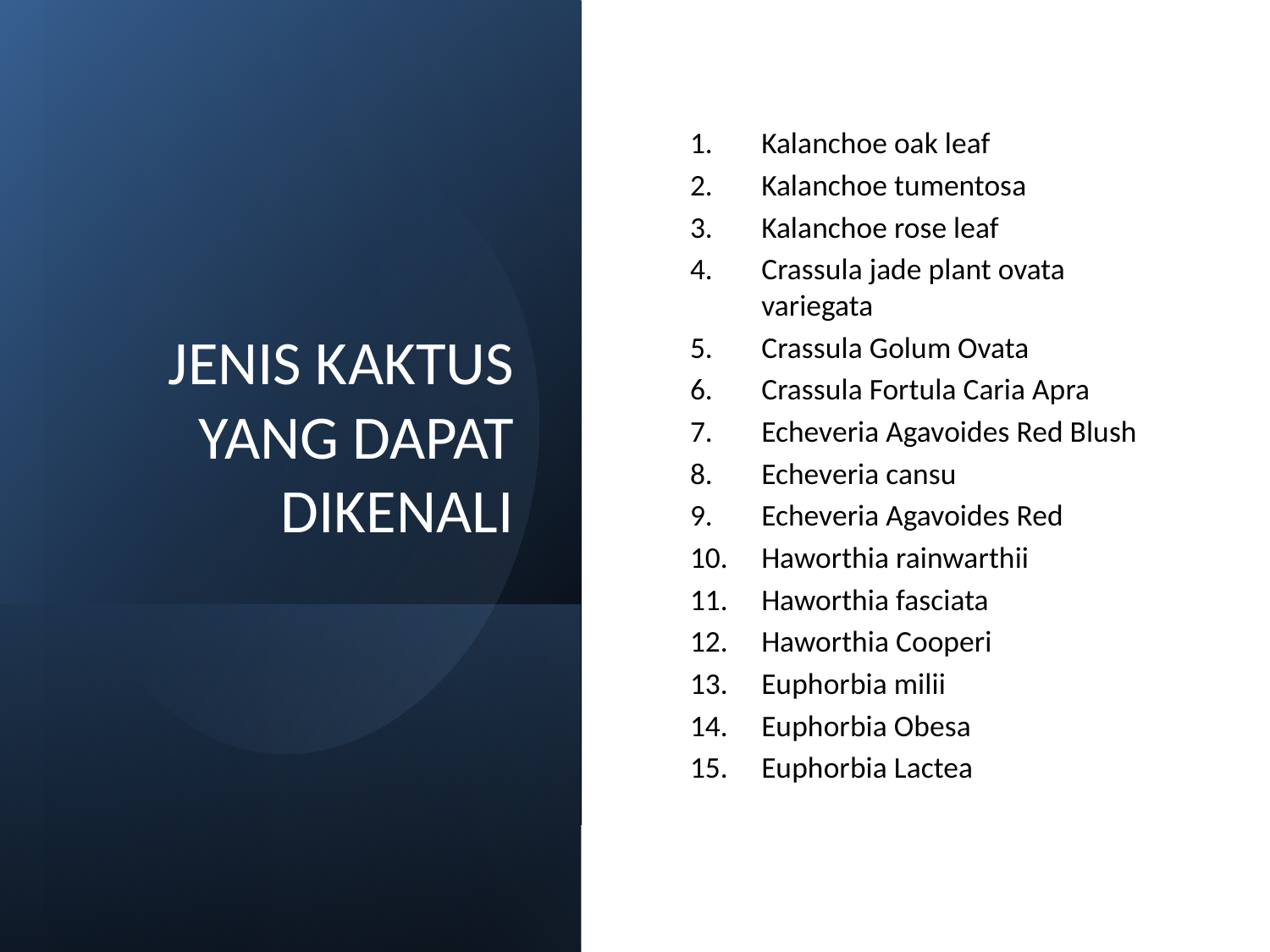

# JENIS KAKTUS YANG DAPAT DIKENALI
Kalanchoe oak leaf
Kalanchoe tumentosa
Kalanchoe rose leaf
Crassula jade plant ovata variegata
Crassula Golum Ovata
Crassula Fortula Caria Apra
Echeveria Agavoides Red Blush
Echeveria cansu
Echeveria Agavoides Red
Haworthia rainwarthii
Haworthia fasciata
Haworthia Cooperi
Euphorbia milii
Euphorbia Obesa
Euphorbia Lactea